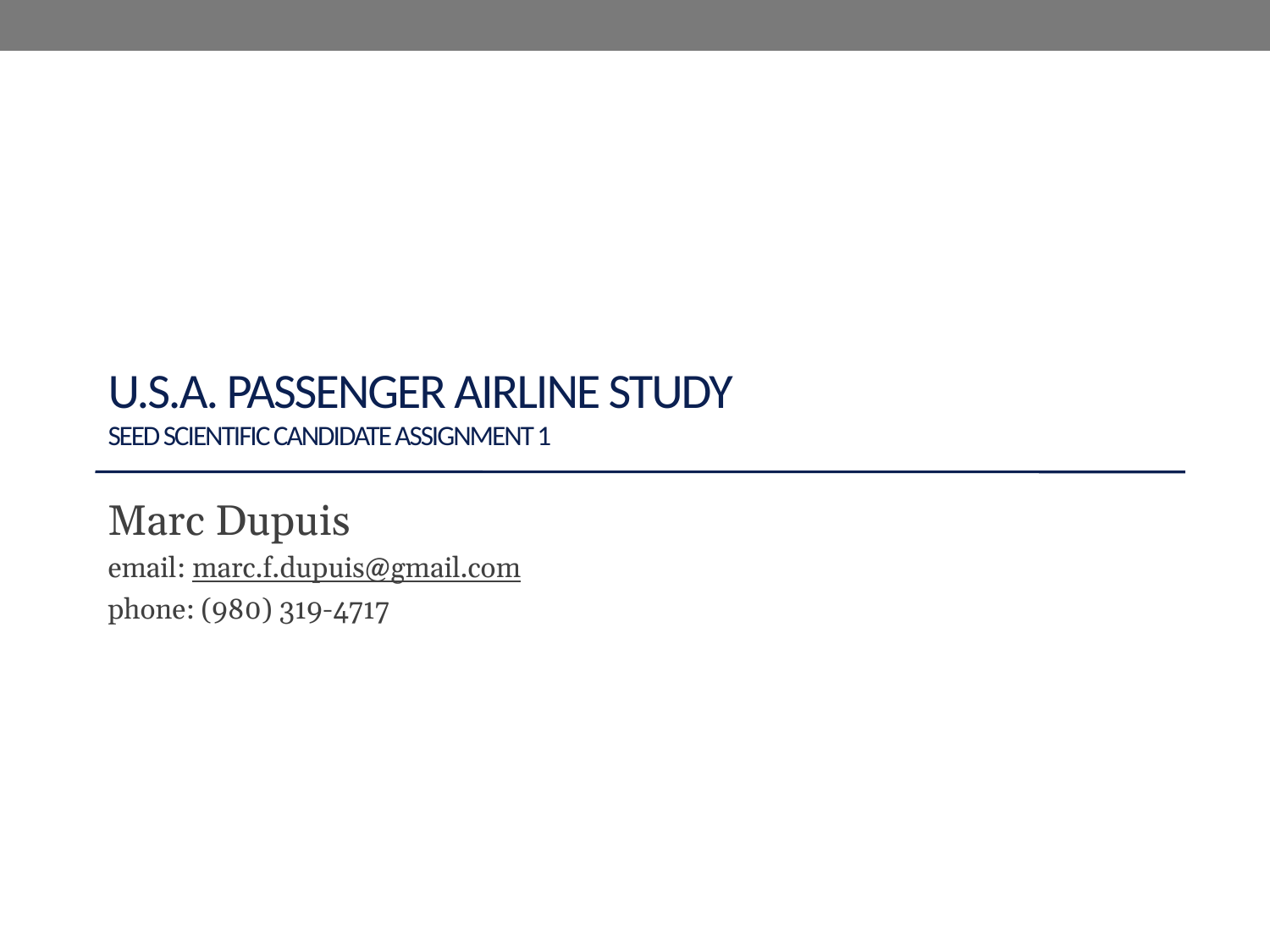

# U.S.A. Passenger Airline Study Seed Scientific Candidate Assignment 1
Marc Dupuis
email: marc.f.dupuis@gmail.com
phone: (980) 319-4717